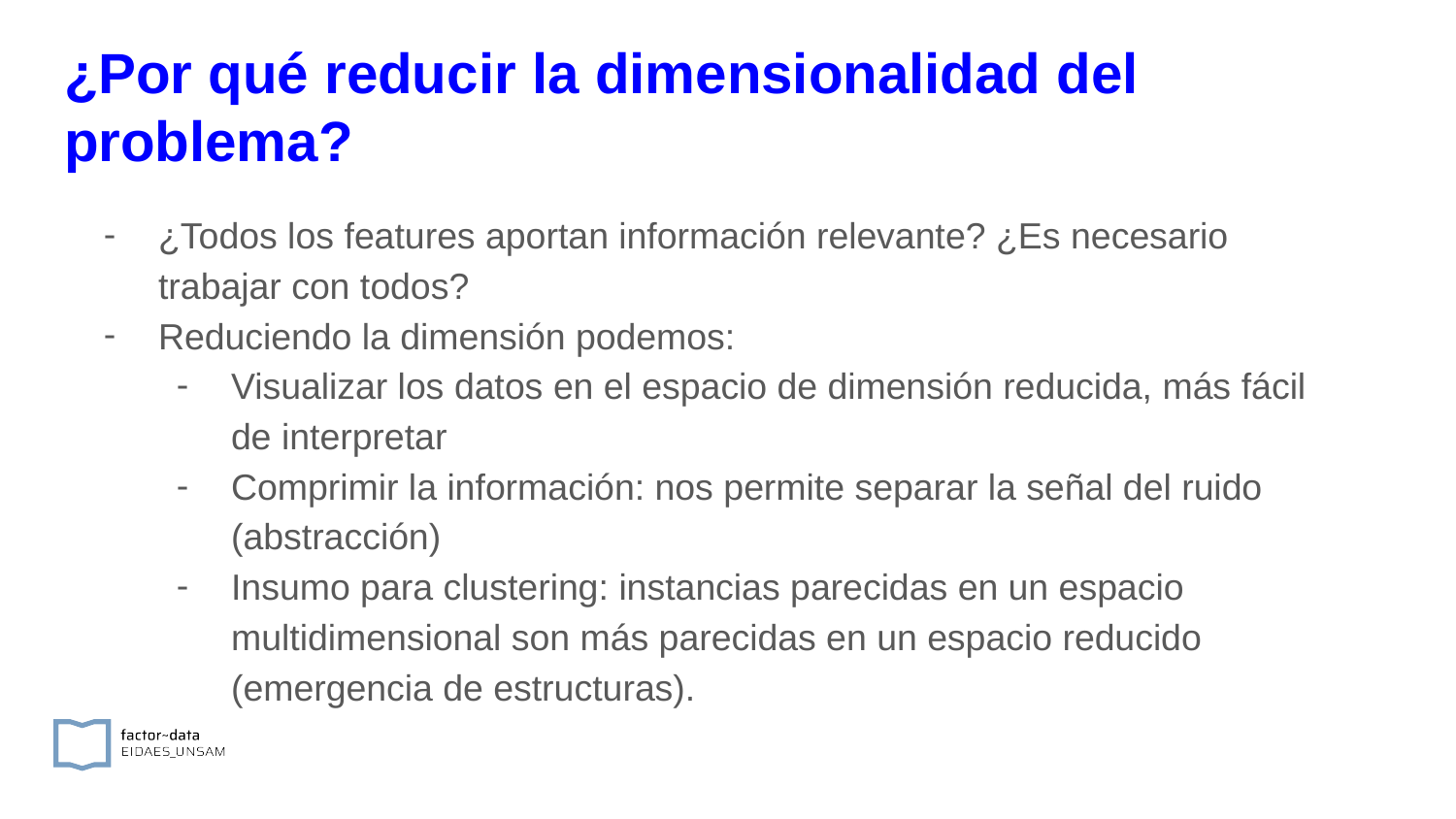

# ¿Por qué reducir la dimensionalidad del problema?
¿Todos los features aportan información relevante? ¿Es necesario trabajar con todos?
Reduciendo la dimensión podemos:
Visualizar los datos en el espacio de dimensión reducida, más fácil de interpretar
Comprimir la información: nos permite separar la señal del ruido (abstracción)
Insumo para clustering: instancias parecidas en un espacio multidimensional son más parecidas en un espacio reducido (emergencia de estructuras).